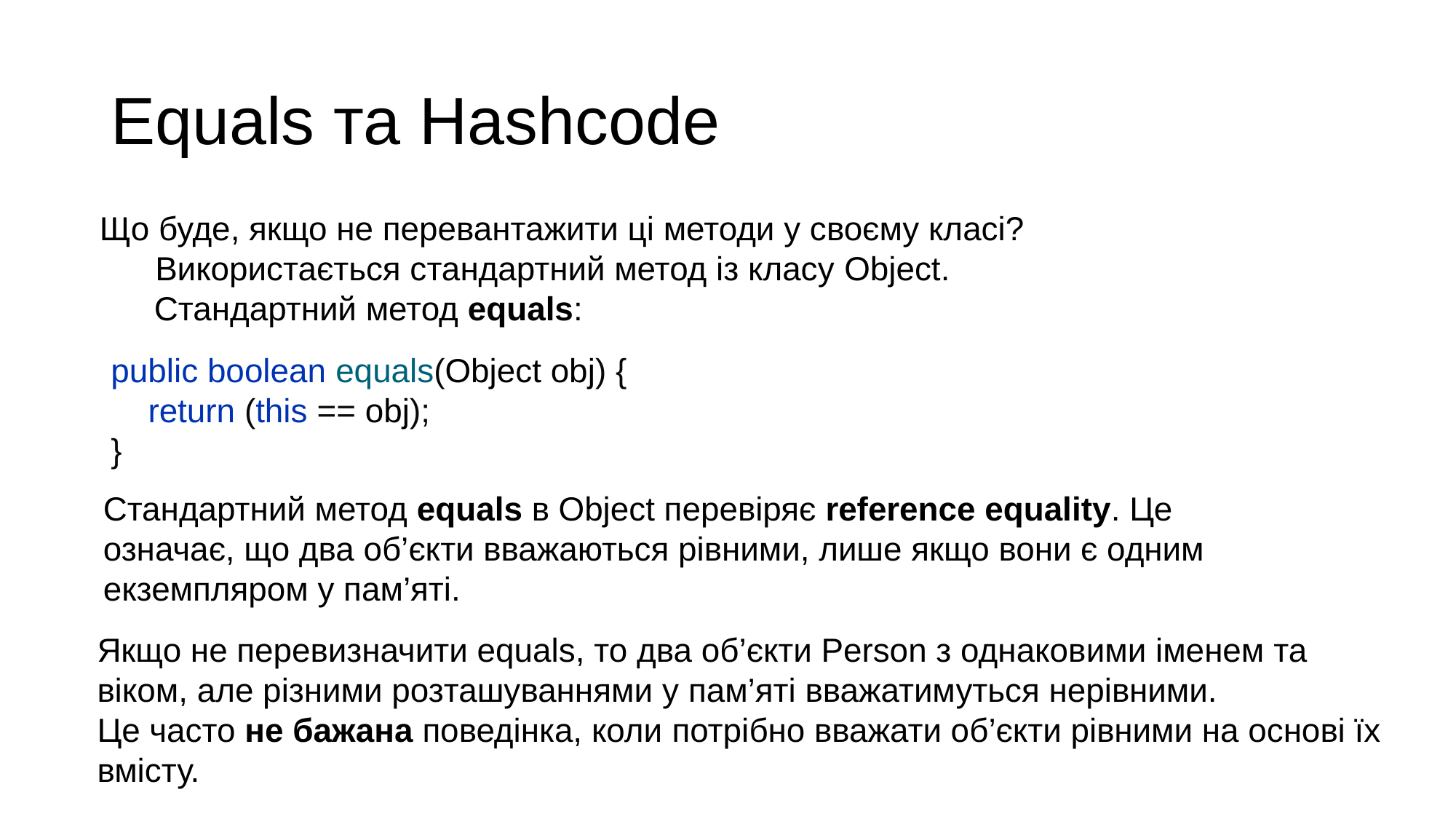

# Equals та Hashcode
Що буде, якщо не перевантажити ці методи у своєму класі?
      Використається стандартний метод із класу Object.
Стандартний метод equals:
public boolean equals(Object obj) {
    return (this == obj);
}
Стандартний метод equals в Object перевіряє reference equality. Це означає, що два об’єкти вважаються рівними, лише якщо вони є одним екземпляром у пам’яті.
Якщо не перевизначити equals, то два об’єкти Person з однаковими іменем та віком, але різними розташуваннями у пам’яті вважатимуться нерівними.
Це часто не бажана поведінка, коли потрібно вважати об’єкти рівними на основі їх вмісту.